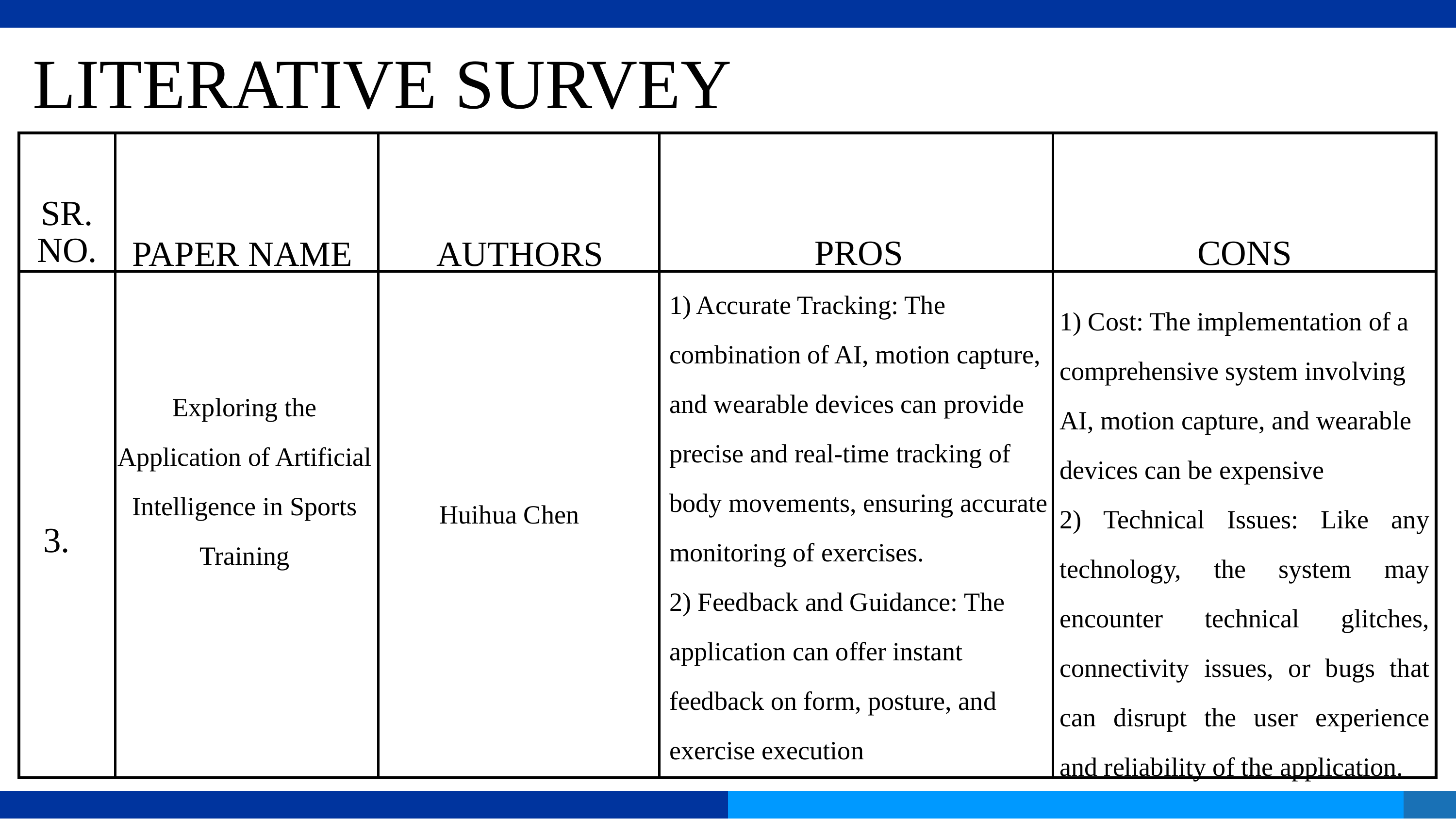

LITERATIVE SURVEY
|  |  |  |  |  |
| --- | --- | --- | --- | --- |
|  |  |  |  |  |
SR. NO.
PROS
CONS
PAPER NAME
AUTHORS

1) Accurate Tracking: The combination of AI, motion capture, and wearable devices can provide precise and real-time tracking of body movements, ensuring accurate monitoring of exercises.
2) Feedback and Guidance: The application can offer instant feedback on form, posture, and exercise execution
1) Cost: The implementation of a comprehensive system involving AI, motion capture, and wearable devices can be expensive
2) Technical Issues: Like any technology, the system may encounter technical glitches, connectivity issues, or bugs that can disrupt the user experience and reliability of the application.

Exploring the Application of Artificial Intelligence in Sports Training

 Huihua Chen
3.